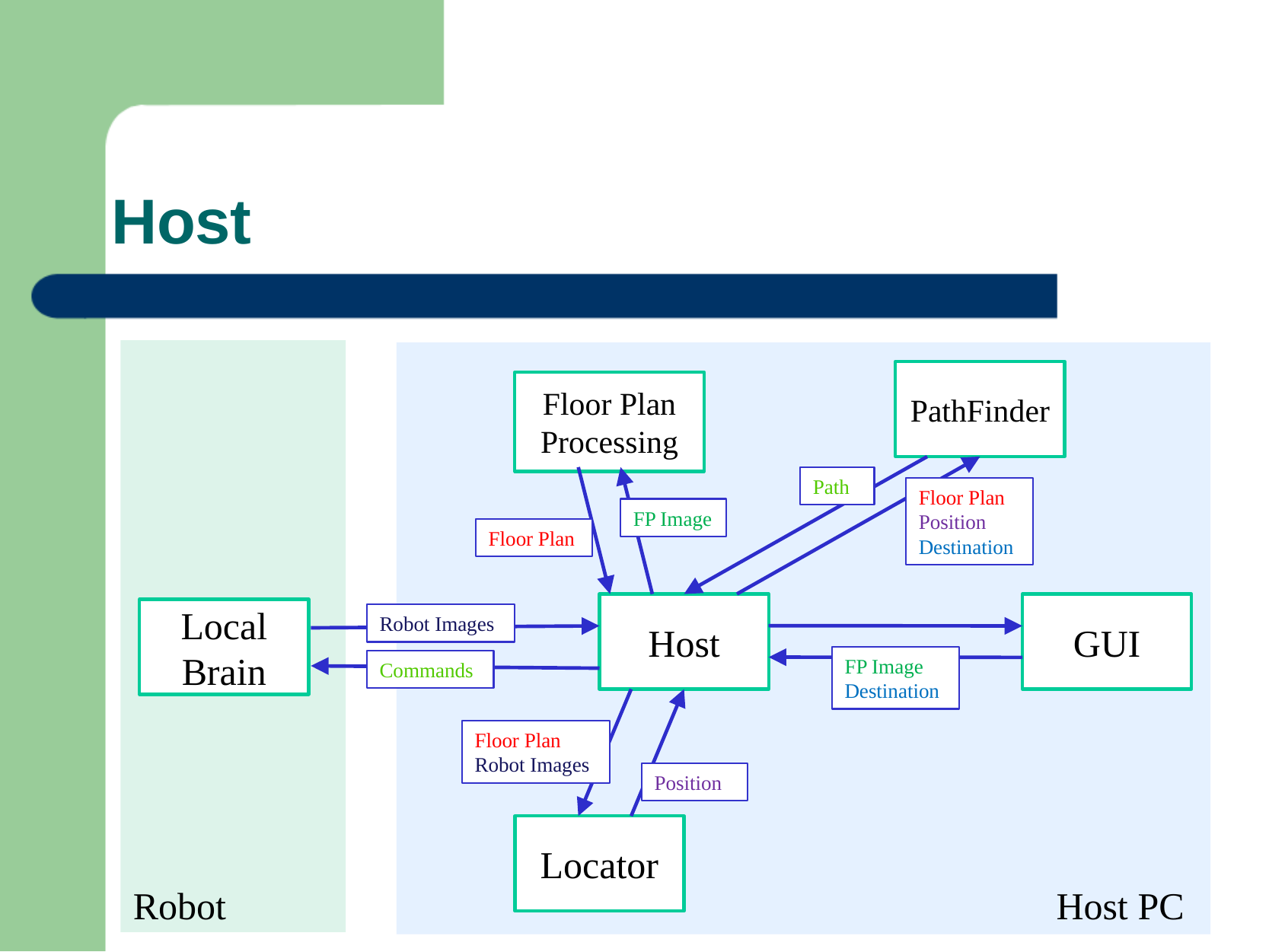

Host

PathFinder
Floor Plan Processing
Path
Floor Plan
Position
Destination
FP Image
Floor Plan
Host
GUI
Local Brain
Robot Images
FP Image
Destination
Commands
Floor Plan
Robot Images
Position
Locator
Robot
Host PC